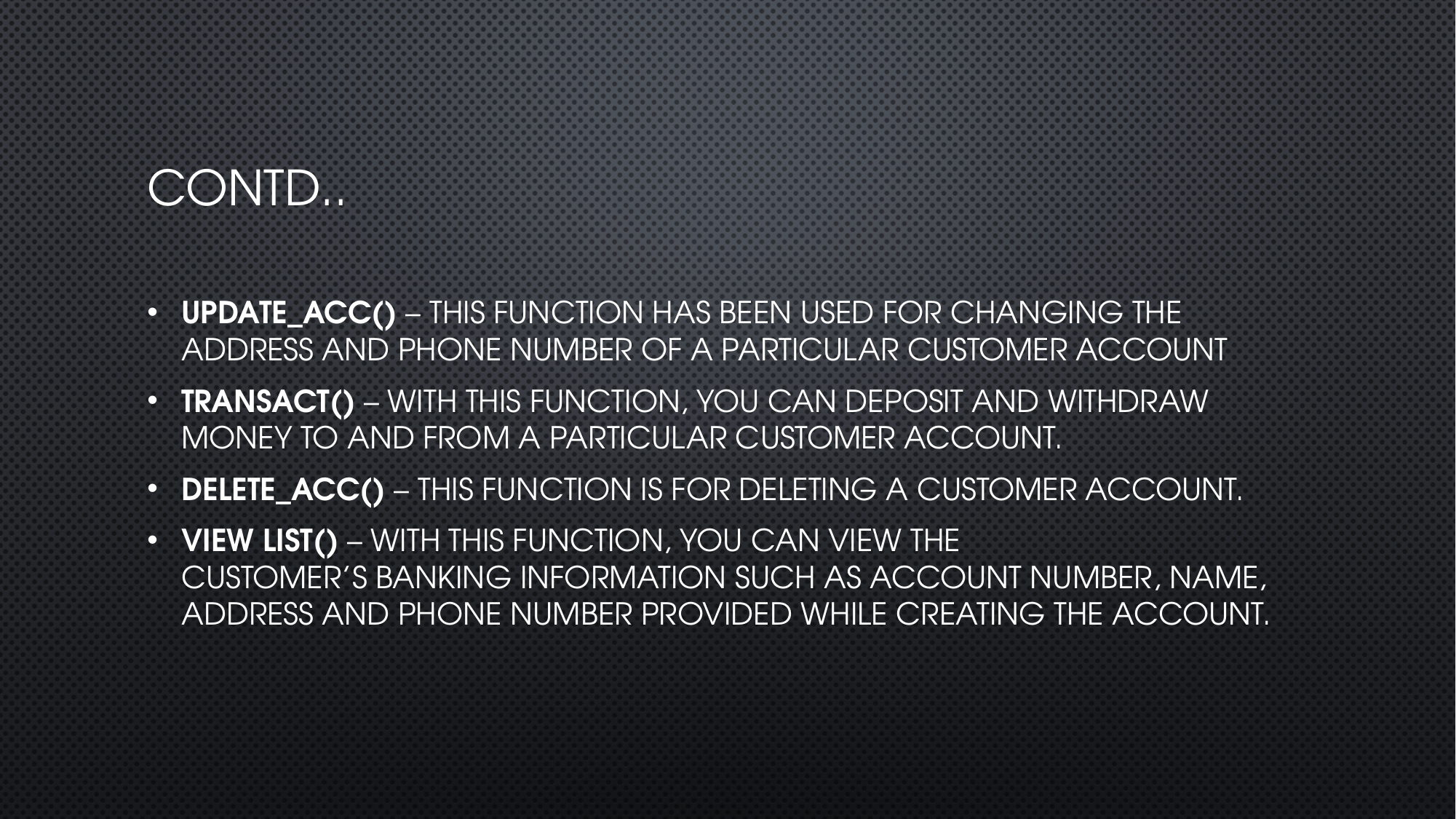

# Contd..
Update_acc() – This function has been used for changing the address and phone number of a particular customer account
transact() – With this function, you can deposit and withdraw money to and from a particular customer account.
Delete_acc() – This function is for deleting a customer account.
view list() – With this function, you can view the customer’s banking information such as account number, name, address and phone number provided while creating the account.